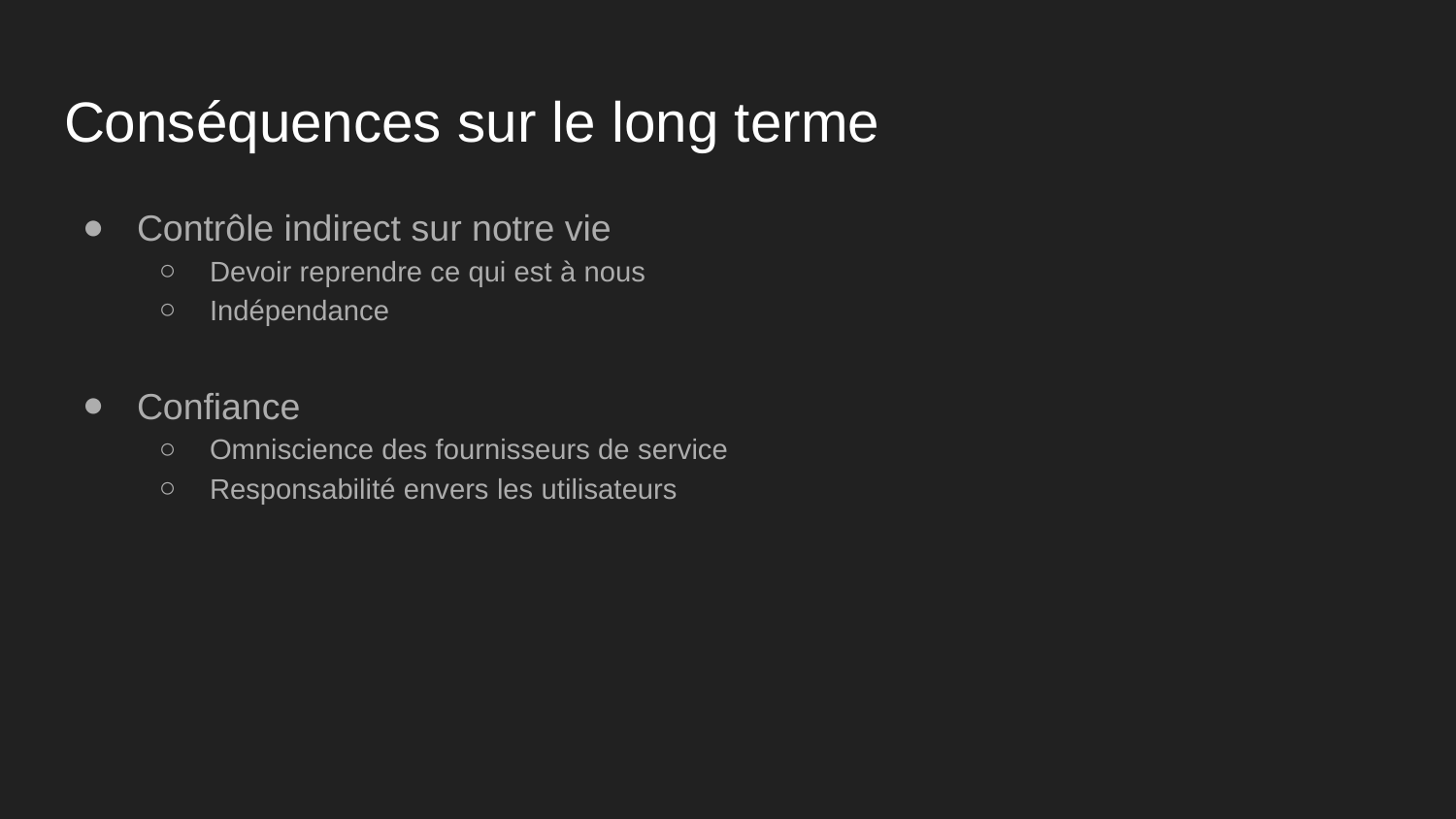

# Conséquences sur le long terme
Contrôle indirect sur notre vie
Devoir reprendre ce qui est à nous
Indépendance

Confiance
Omniscience des fournisseurs de service
Responsabilité envers les utilisateurs